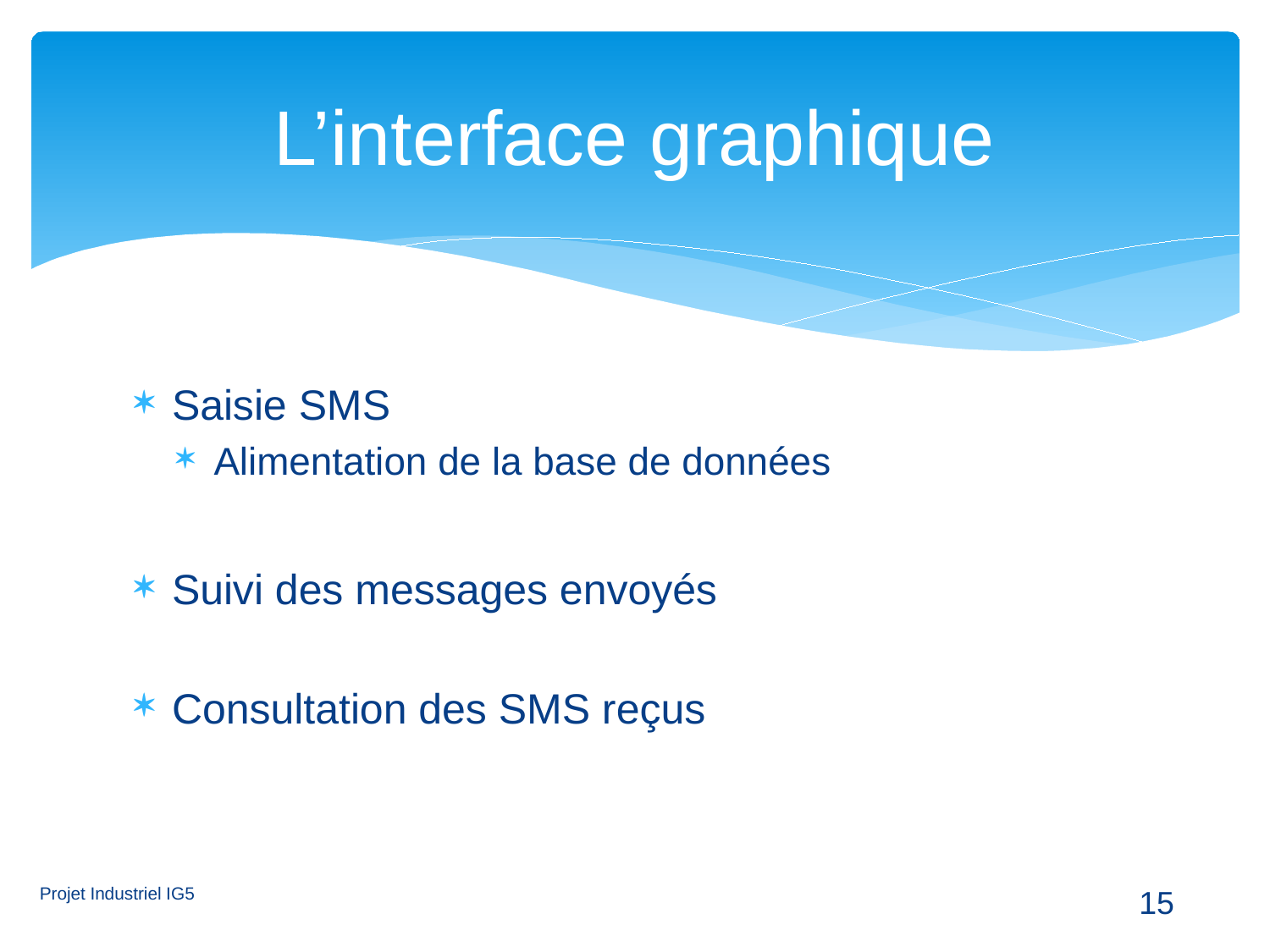

# L’interface graphique
Saisie SMS
Alimentation de la base de données

Suivi des messages envoyés

Consultation des SMS reçus
Projet Industriel IG5
15